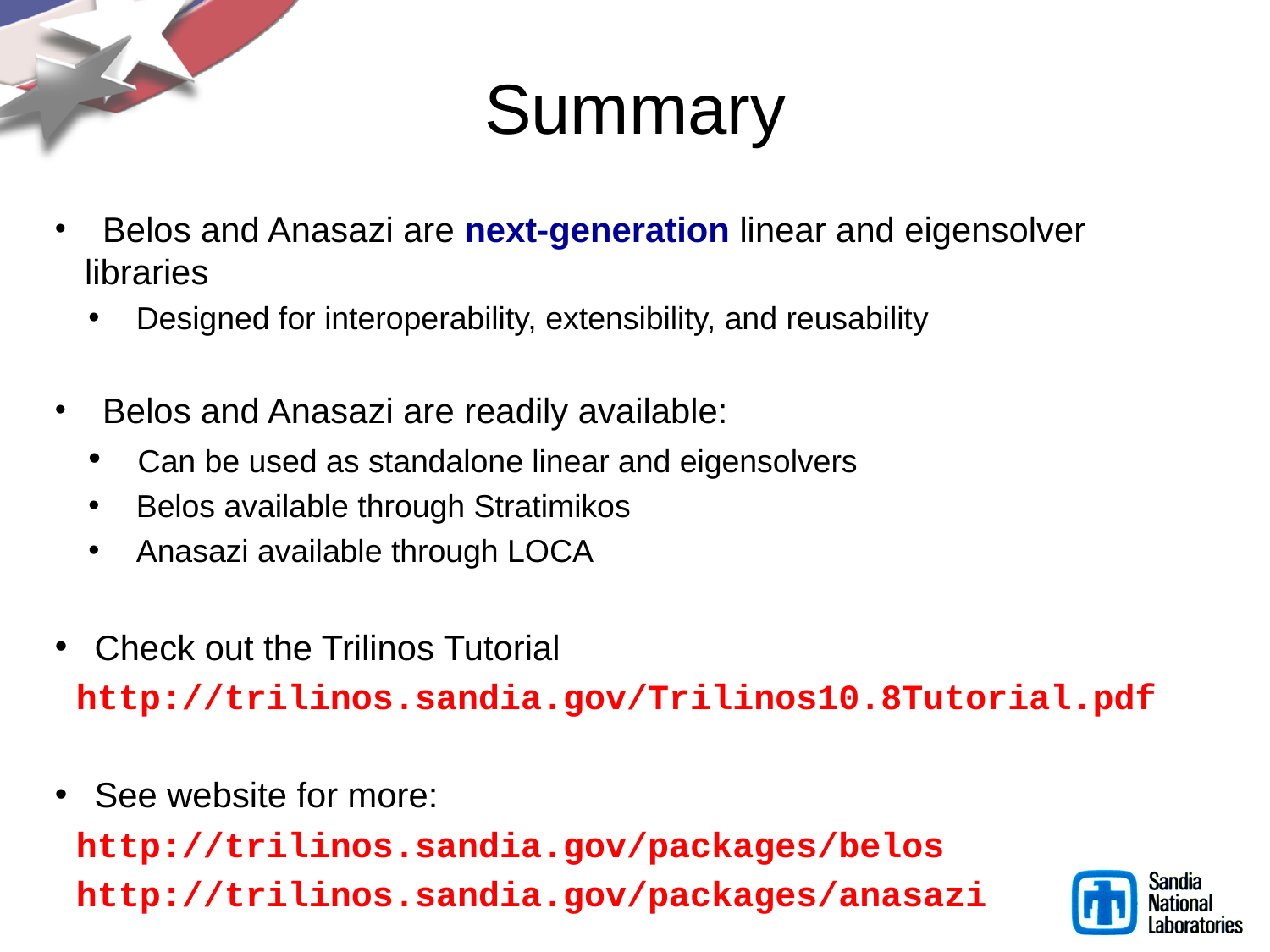

# Summary
  Belos and Anasazi are next-generation linear and eigensolver libraries
  Designed for interoperability, extensibility, and reusability

  Belos and Anasazi are readily available:
  Can be used as standalone linear and eigensolvers
  Belos available through Stratimikos
  Anasazi available through LOCA

 Check out the Trilinos Tutorial
 http://trilinos.sandia.gov/Trilinos10.8Tutorial.pdf

 See website for more:
 http://trilinos.sandia.gov/packages/belos
 http://trilinos.sandia.gov/packages/anasazi